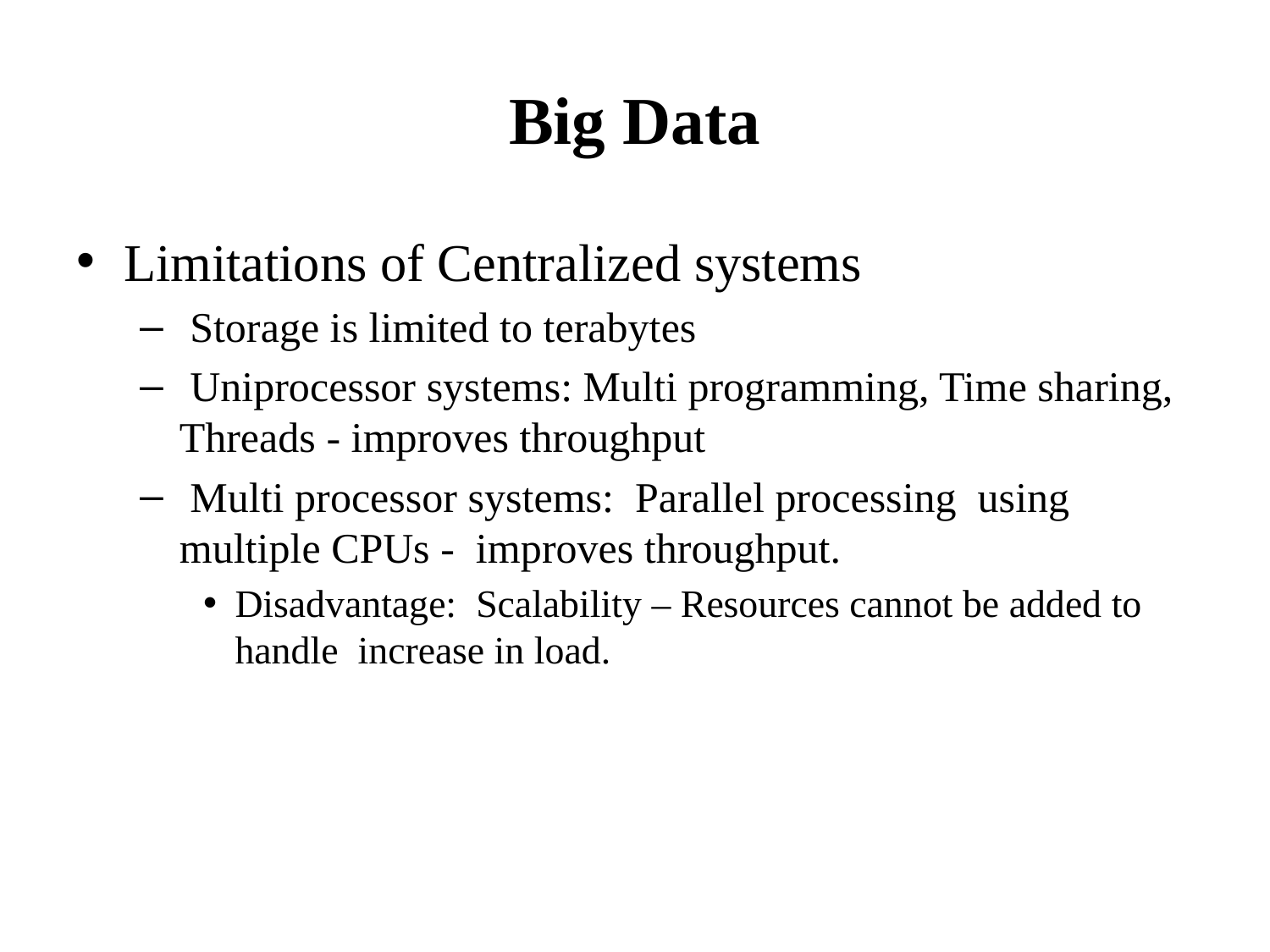

# Big Data
Limitations of Centralized systems
 Storage is limited to terabytes
 Uniprocessor systems: Multi programming, Time sharing, Threads - improves throughput
 Multi processor systems:  Parallel processing  using multiple CPUs -  improves throughput.
Disadvantage:  Scalability – Resources cannot be added to handle  increase in load.